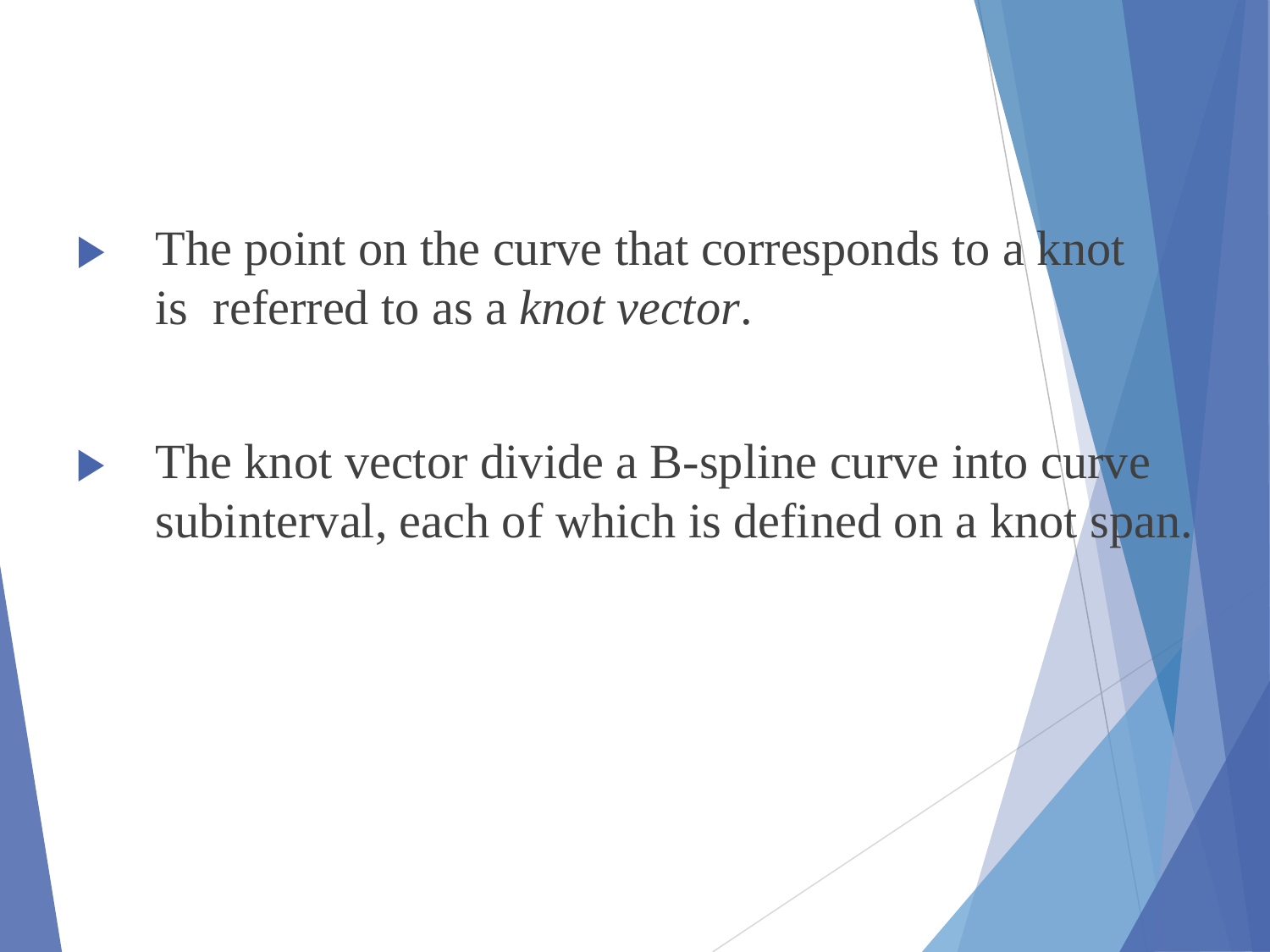

# ▶	The point on the curve that corresponds to a knot	is  referred to as a knot vector.
▶	The knot vector divide a B-spline curve into curve  subinterval, each of which is defined on a knot span.